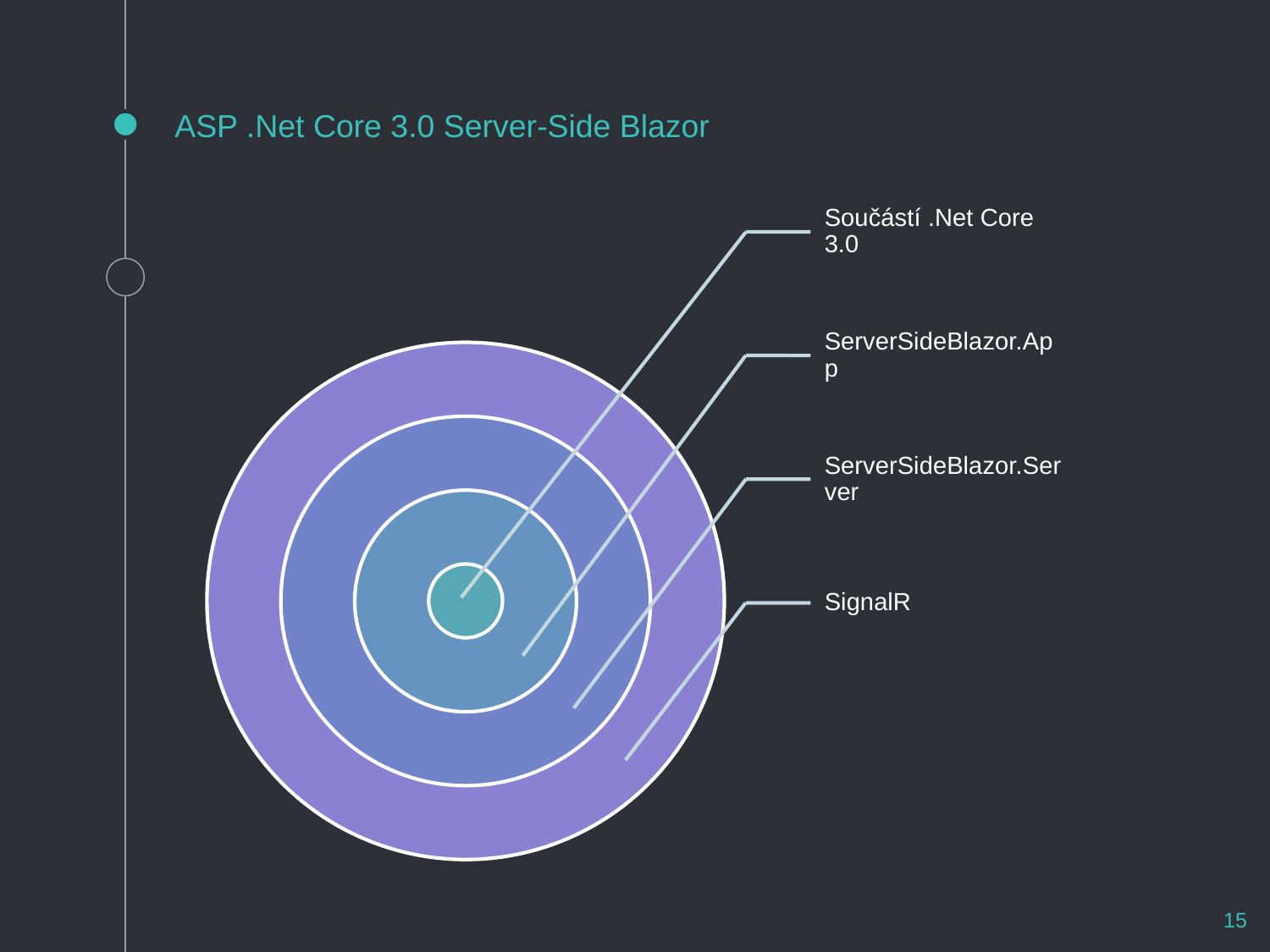

# ASP .Net Core 3.0 Server-Side Blazor
Součástí .Net Core 3.0
ServerSideBlazor.App
ServerSideBlazor.Server
SignalR
15